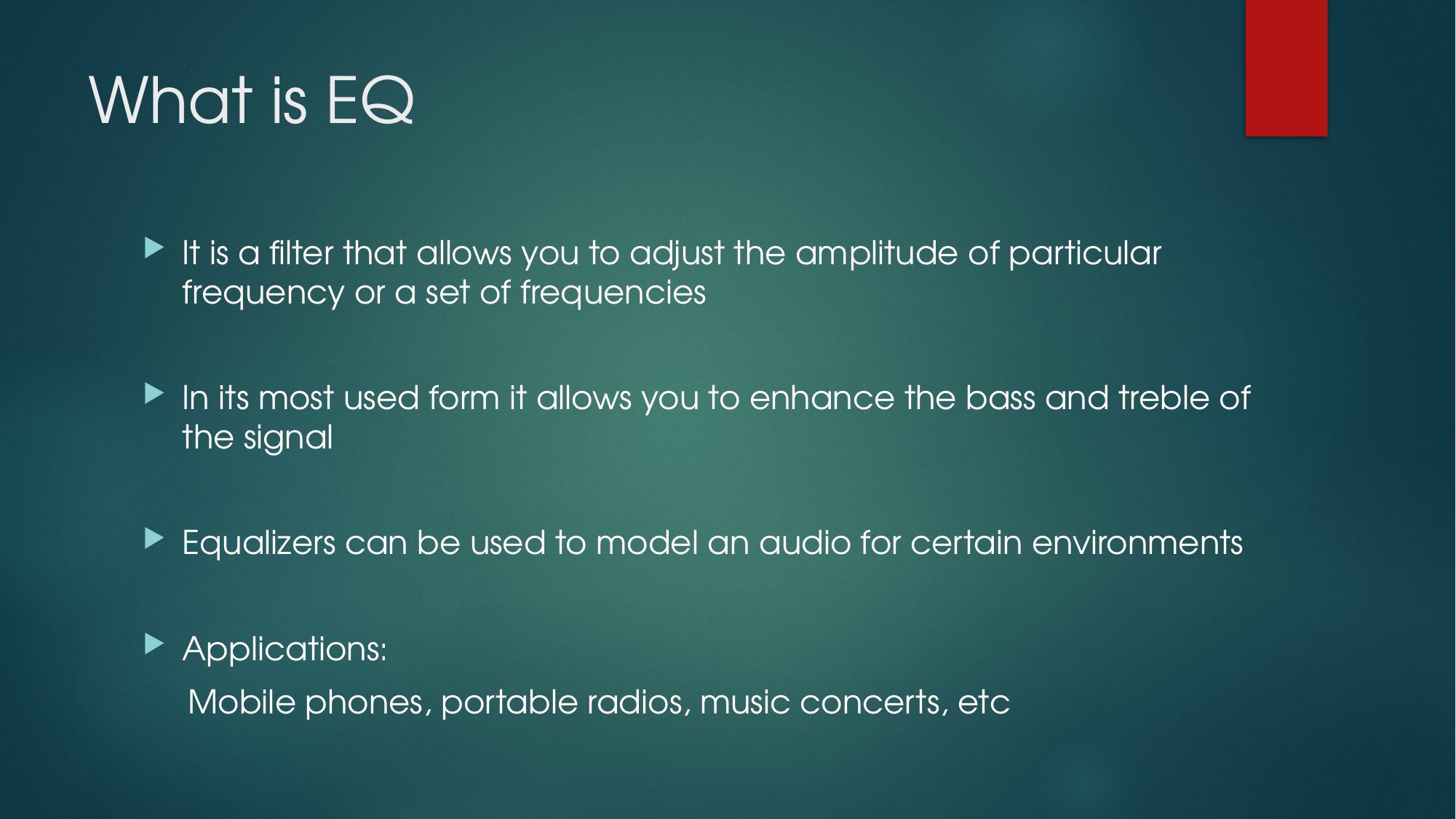

# What is EQ
It is a filter that allows you to adjust the amplitude of particular frequency or a set of frequencies

In its most used form it allows you to enhance the bass and treble of the signal

Equalizers can be used to model an audio for certain environments

Applications:
     Mobile phones, portable radios, music concerts, etc